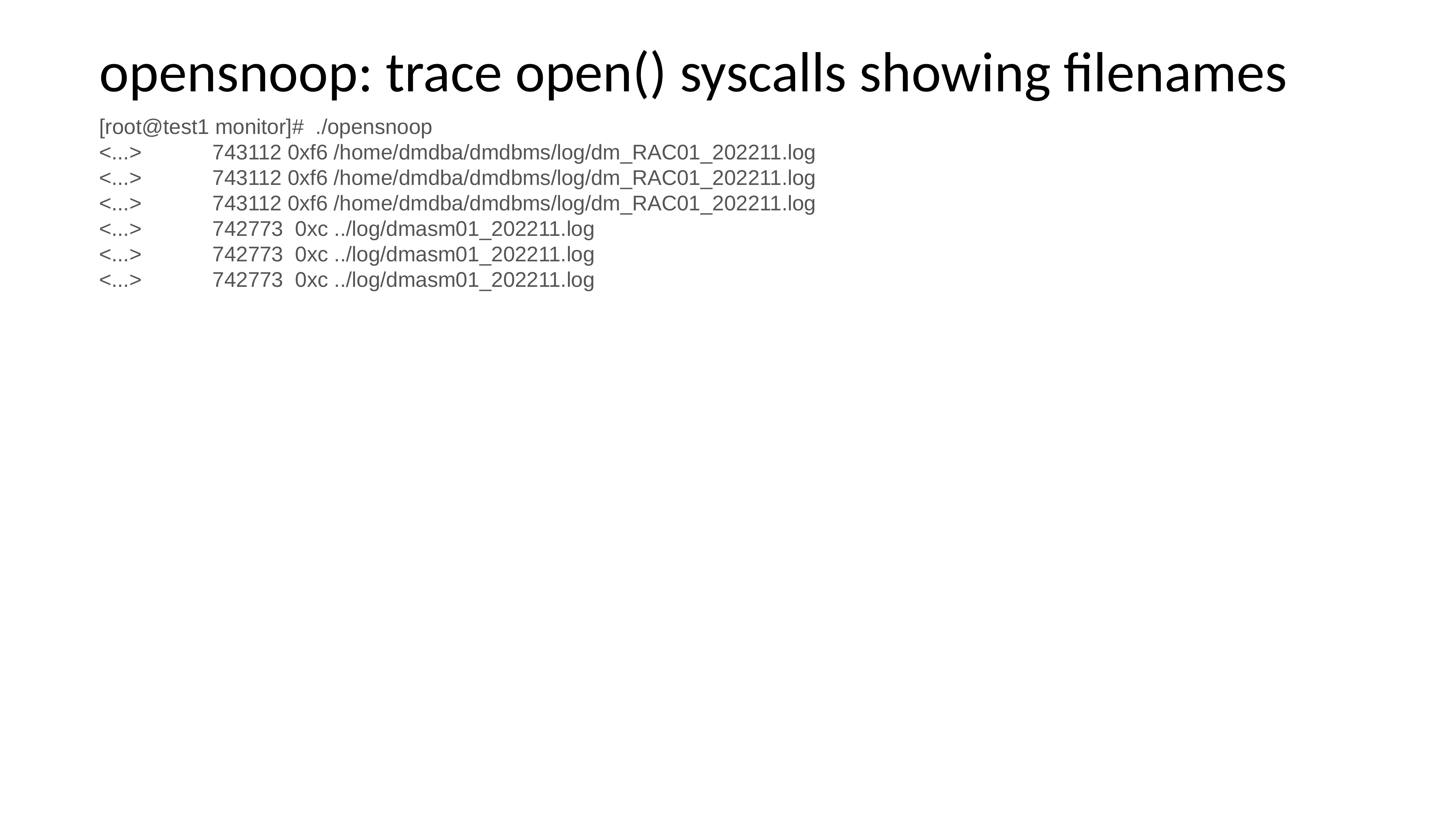

opensnoop: trace open() syscalls showing filenames
[root@test1 monitor]#  ./opensnoop
<...>            743112 0xf6 /home/dmdba/dmdbms/log/dm_RAC01_202211.log
<...>            743112 0xf6 /home/dmdba/dmdbms/log/dm_RAC01_202211.log
<...>            743112 0xf6 /home/dmdba/dmdbms/log/dm_RAC01_202211.log
<...>            742773  0xc ../log/dmasm01_202211.log
<...>            742773  0xc ../log/dmasm01_202211.log
<...>            742773  0xc ../log/dmasm01_202211.log